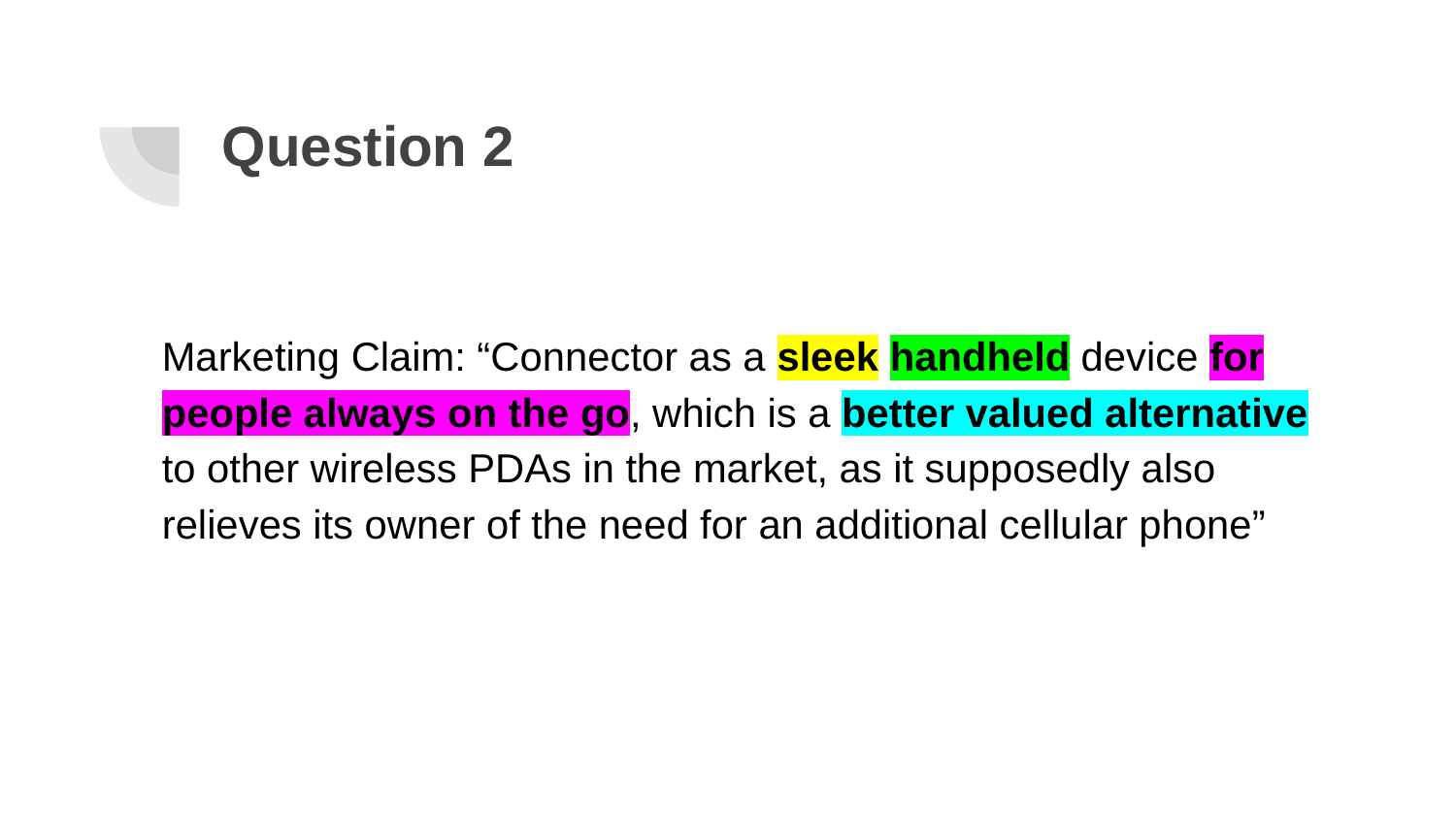

# Question 2
Marketing Claim: “Connector as a sleek handheld device for people always on the go, which is a better valued alternative to other wireless PDAs in the market, as it supposedly also relieves its owner of the need for an additional cellular phone”